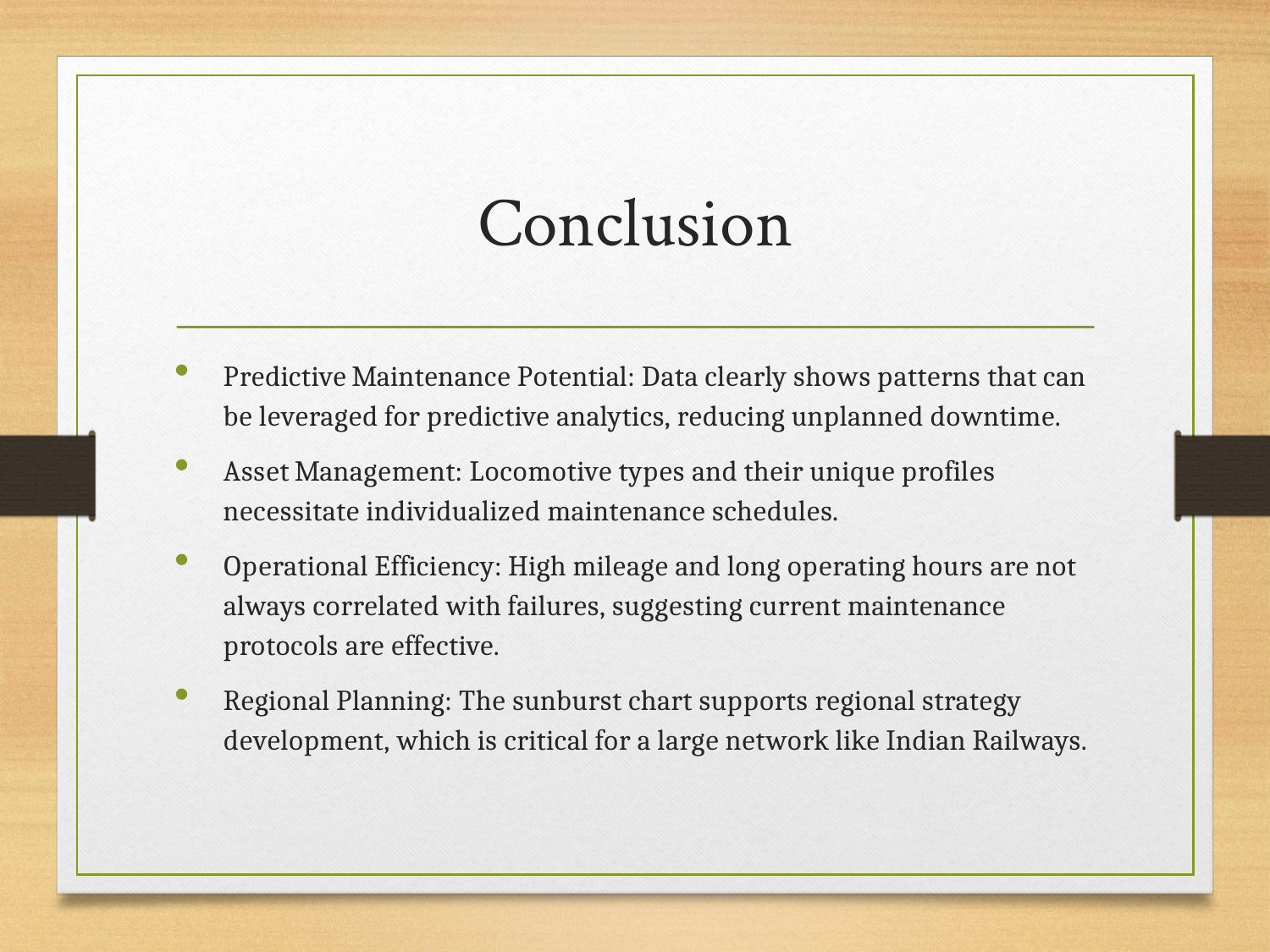

# Conclusion
Predictive Maintenance Potential: Data clearly shows patterns that can be leveraged for predictive analytics, reducing unplanned downtime.
Asset Management: Locomotive types and their unique profiles necessitate individualized maintenance schedules.
Operational Efficiency: High mileage and long operating hours are not always correlated with failures, suggesting current maintenance protocols are effective.
Regional Planning: The sunburst chart supports regional strategy development, which is critical for a large network like Indian Railways.